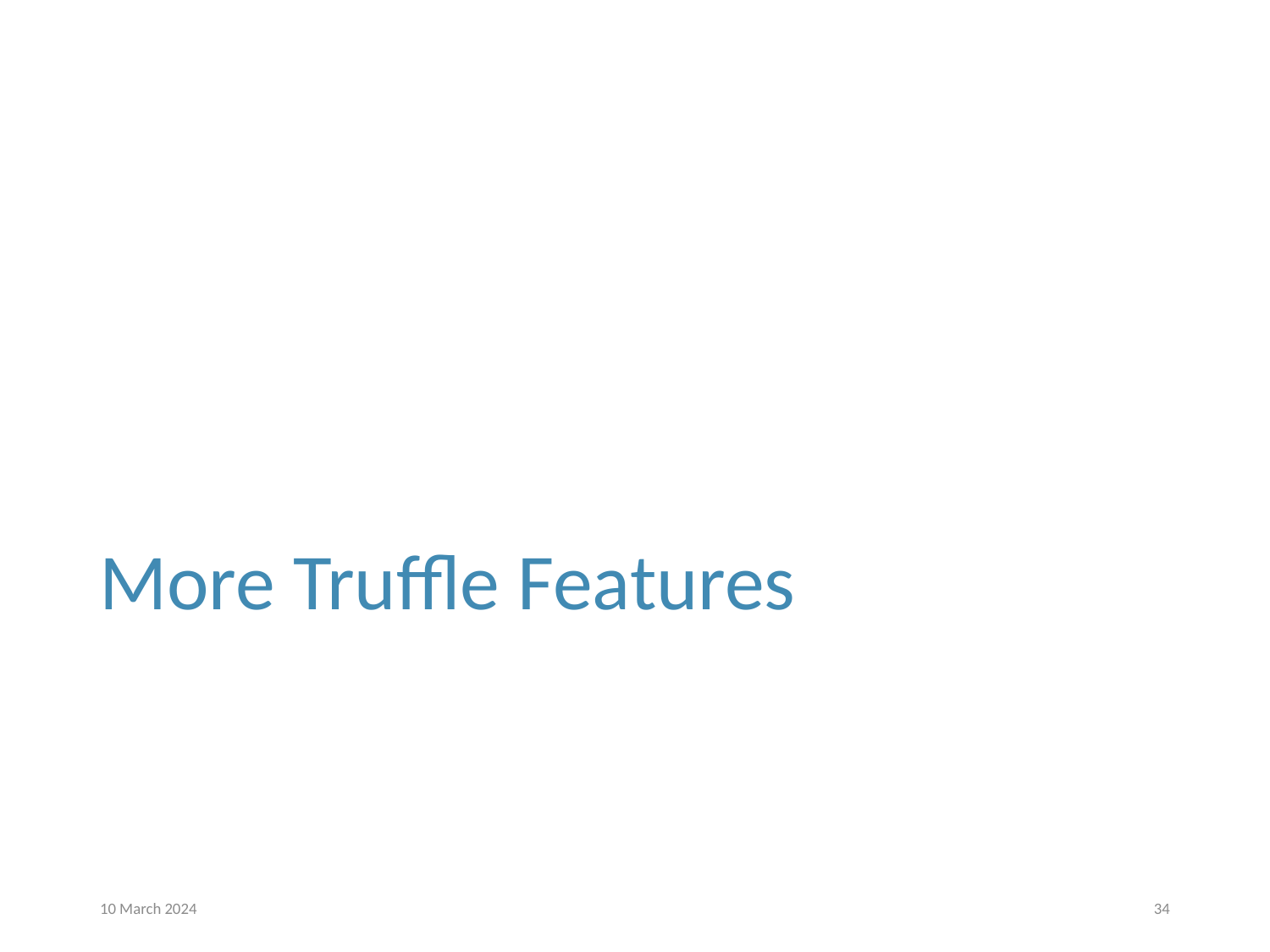

# More Truffle Features

10 March 2024
34